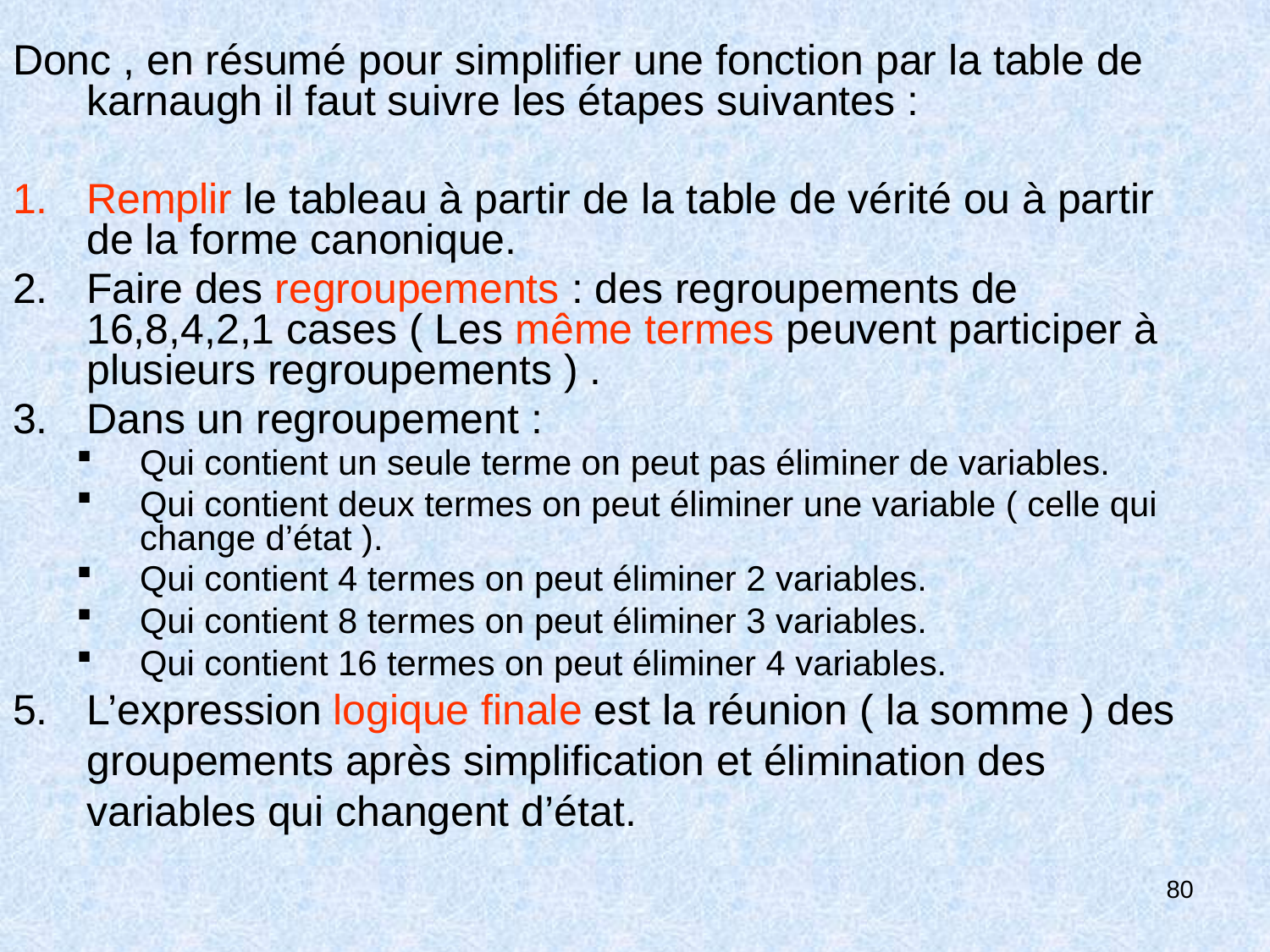

Donc , en résumé pour simplifier une fonction par la table de karnaugh il faut suivre les étapes suivantes :

Remplir le tableau à partir de la table de vérité ou à partir de la forme canonique.
Faire des regroupements : des regroupements de  16,8,4,2,1 cases ( Les même termes peuvent participer à plusieurs regroupements ) .
Dans un regroupement :
Qui contient un seule terme on peut pas éliminer de variables.
Qui contient deux termes on peut éliminer une variable ( celle qui change d’état ).
Qui contient 4 termes on peut éliminer 2 variables.
Qui contient 8 termes on peut éliminer 3 variables.
Qui contient 16 termes on peut éliminer 4 variables.
L’expression logique finale est la réunion ( la somme ) des groupements après simplification et élimination des variables qui changent d’état.
80